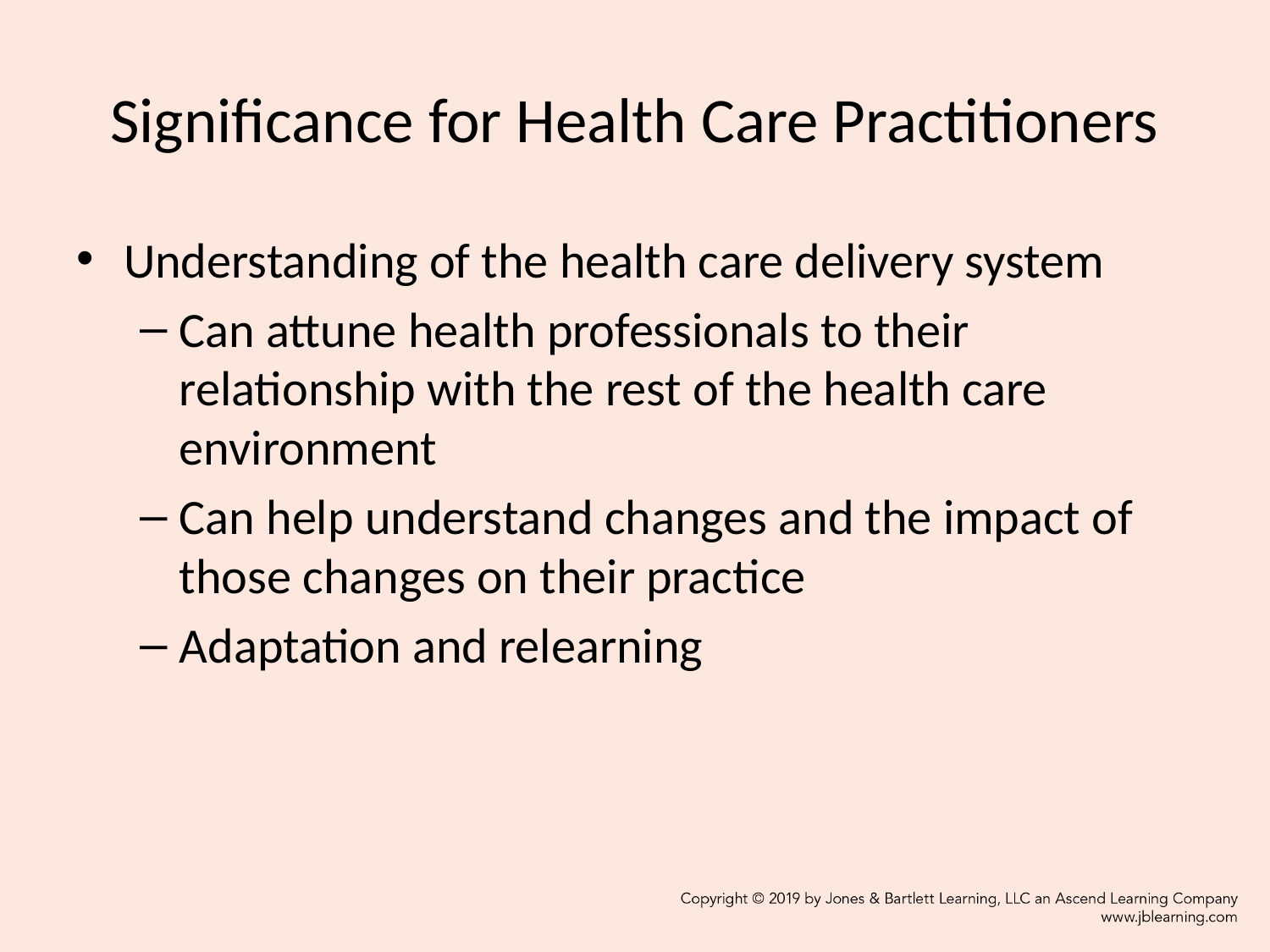

# Significance for Health Care Practitioners
Understanding of the health care delivery system
Can attune health professionals to their relationship with the rest of the health care environment
Can help understand changes and the impact of those changes on their practice
Adaptation and relearning